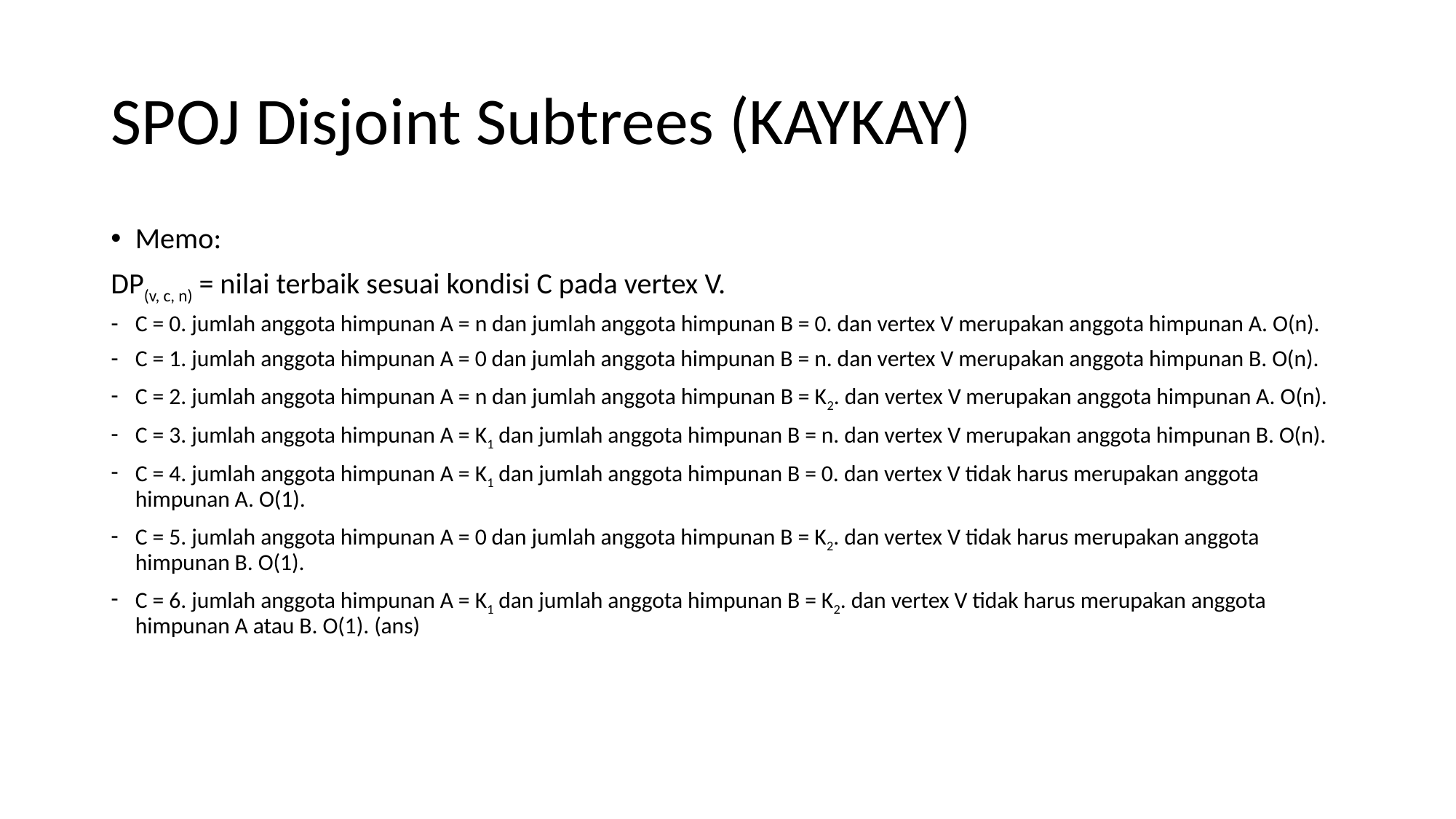

# SPOJ Disjoint Subtrees (KAYKAY)
Memo:
DP(v, c, n) = nilai terbaik sesuai kondisi C pada vertex V.
C = 0. jumlah anggota himpunan A = n dan jumlah anggota himpunan B = 0. dan vertex V merupakan anggota himpunan A. O(n).
C = 1. jumlah anggota himpunan A = 0 dan jumlah anggota himpunan B = n. dan vertex V merupakan anggota himpunan B. O(n).
C = 2. jumlah anggota himpunan A = n dan jumlah anggota himpunan B = K2. dan vertex V merupakan anggota himpunan A. O(n).
C = 3. jumlah anggota himpunan A = K1 dan jumlah anggota himpunan B = n. dan vertex V merupakan anggota himpunan B. O(n).
C = 4. jumlah anggota himpunan A = K1 dan jumlah anggota himpunan B = 0. dan vertex V tidak harus merupakan anggota himpunan A. O(1).
C = 5. jumlah anggota himpunan A = 0 dan jumlah anggota himpunan B = K2. dan vertex V tidak harus merupakan anggota himpunan B. O(1).
C = 6. jumlah anggota himpunan A = K1 dan jumlah anggota himpunan B = K2. dan vertex V tidak harus merupakan anggota himpunan A atau B. O(1). (ans)